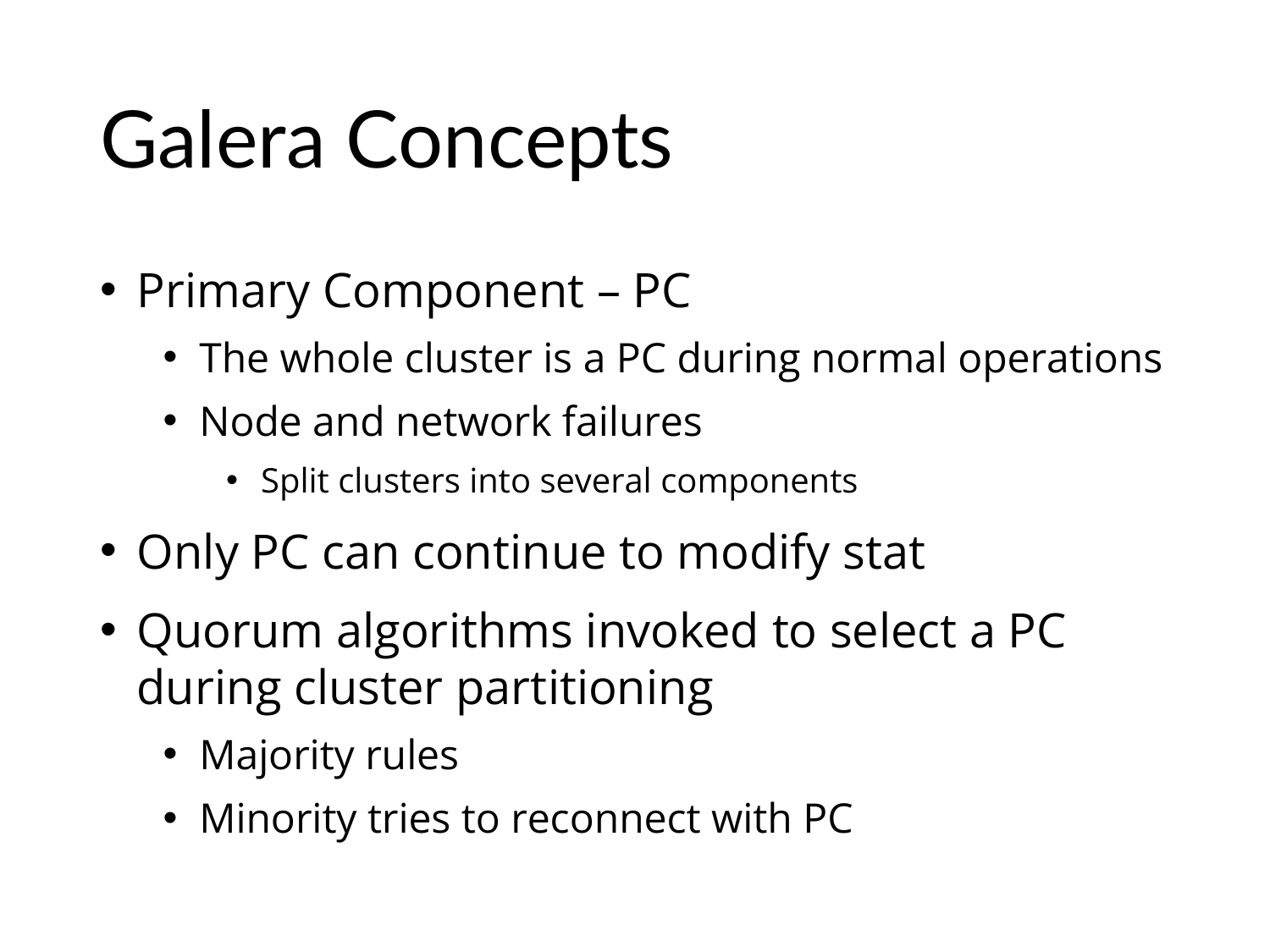

# Galera Concepts
Primary Component – PC
The whole cluster is a PC during normal operations
Node and network failures
Split clusters into several components
Only PC can continue to modify stat
Quorum algorithms invoked to select a PC during cluster partitioning
Majority rules
Minority tries to reconnect with PC